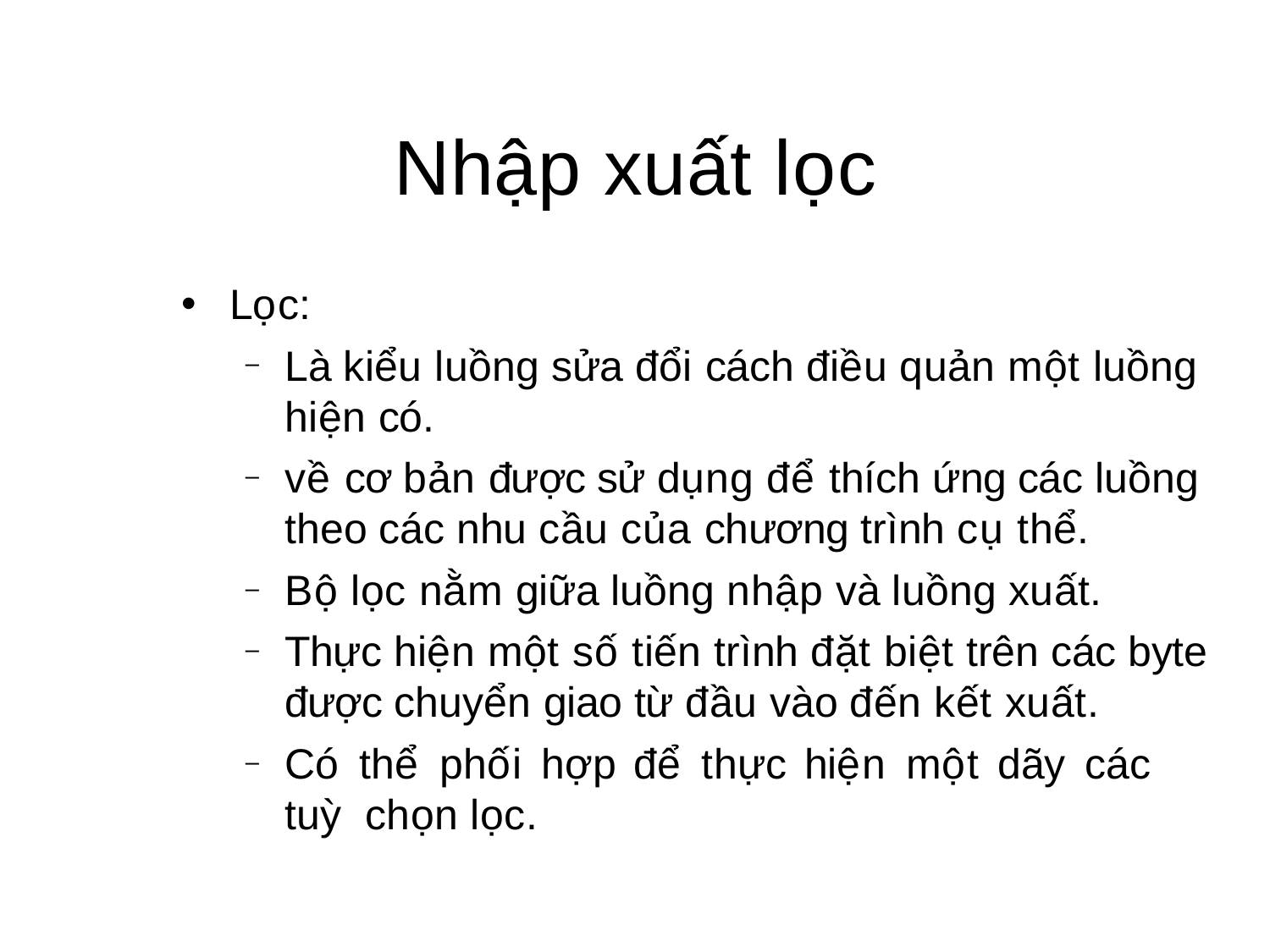

# Nhập xuất lọc
•
Lọc:
Là kiểu luồng sửa đổi cách điều quản một luồng  hiện có.
về cơ bản được sử dụng để thích ứng các luồng  theo các nhu cầu của chương trình cụ thể.
Bộ lọc nằm giữa luồng nhập và luồng xuất.
Thực hiện một số tiến trình đặt biệt trên các byte  được chuyển giao từ đầu vào đến kết xuất.
Có	thể	phối	hợp	để	thực	hiện	một	dãy	các	tuỳ  chọn lọc.
–
–
–
–
–